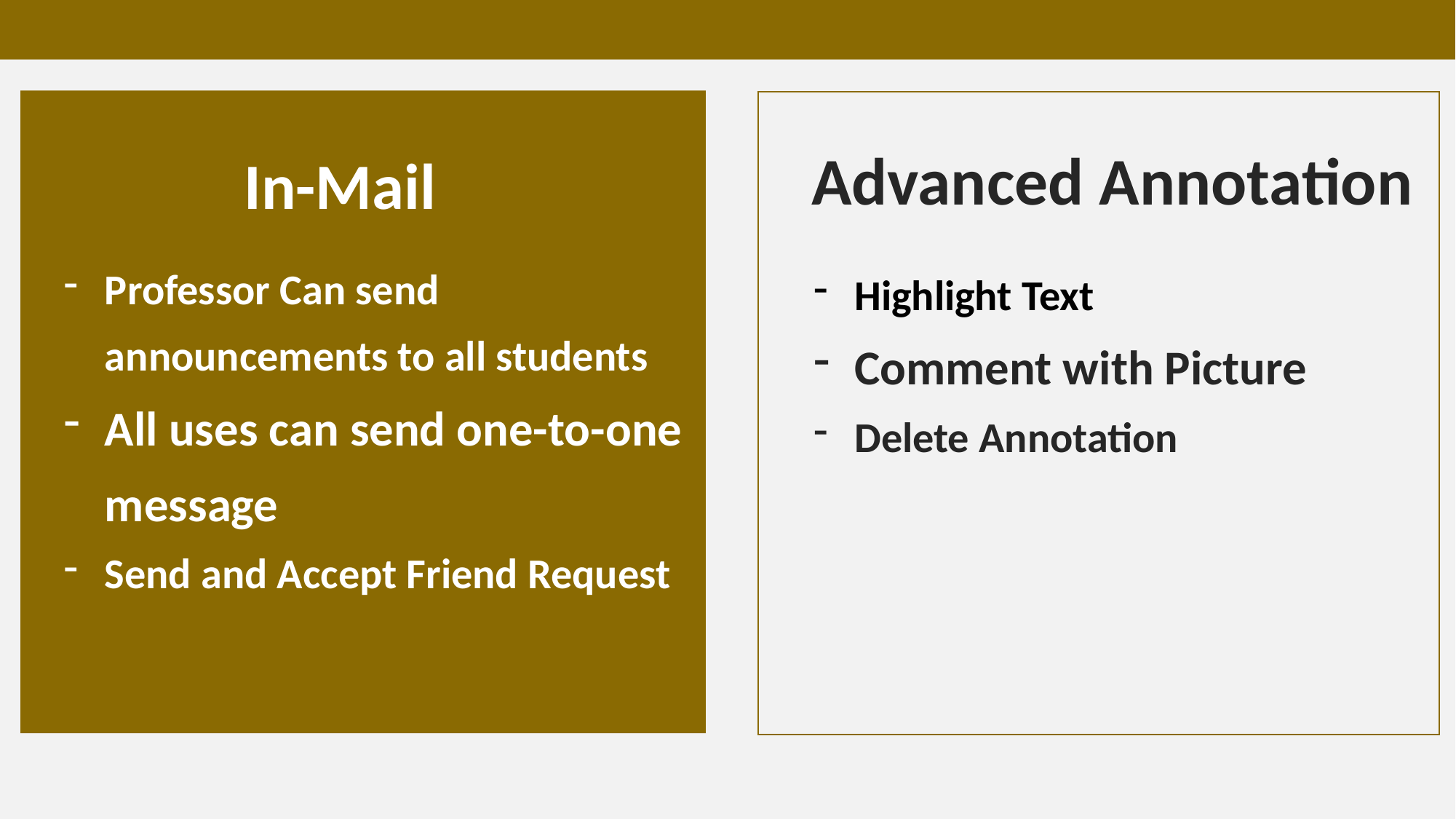

In-Mail

Advanced Annotation
Highlight Text
Comment with Picture
Delete Annotation
Professor Can send announcements to all students
All uses can send one-to-one message
Send and Accept Friend Request